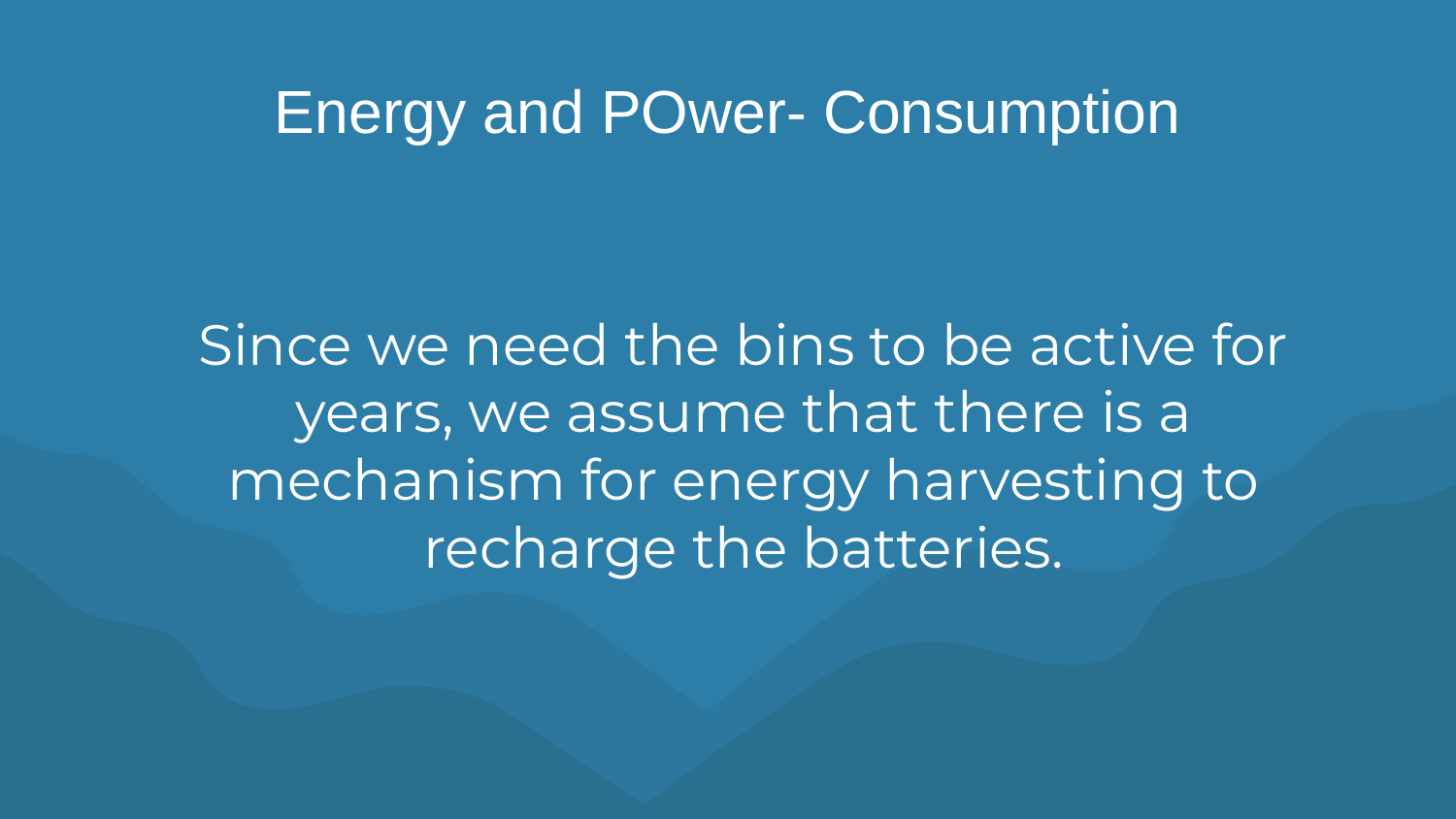

# Energy and POwer- Consumption
Since we need the bins to be active for years, we assume that there is a mechanism for energy harvesting to recharge the batteries.